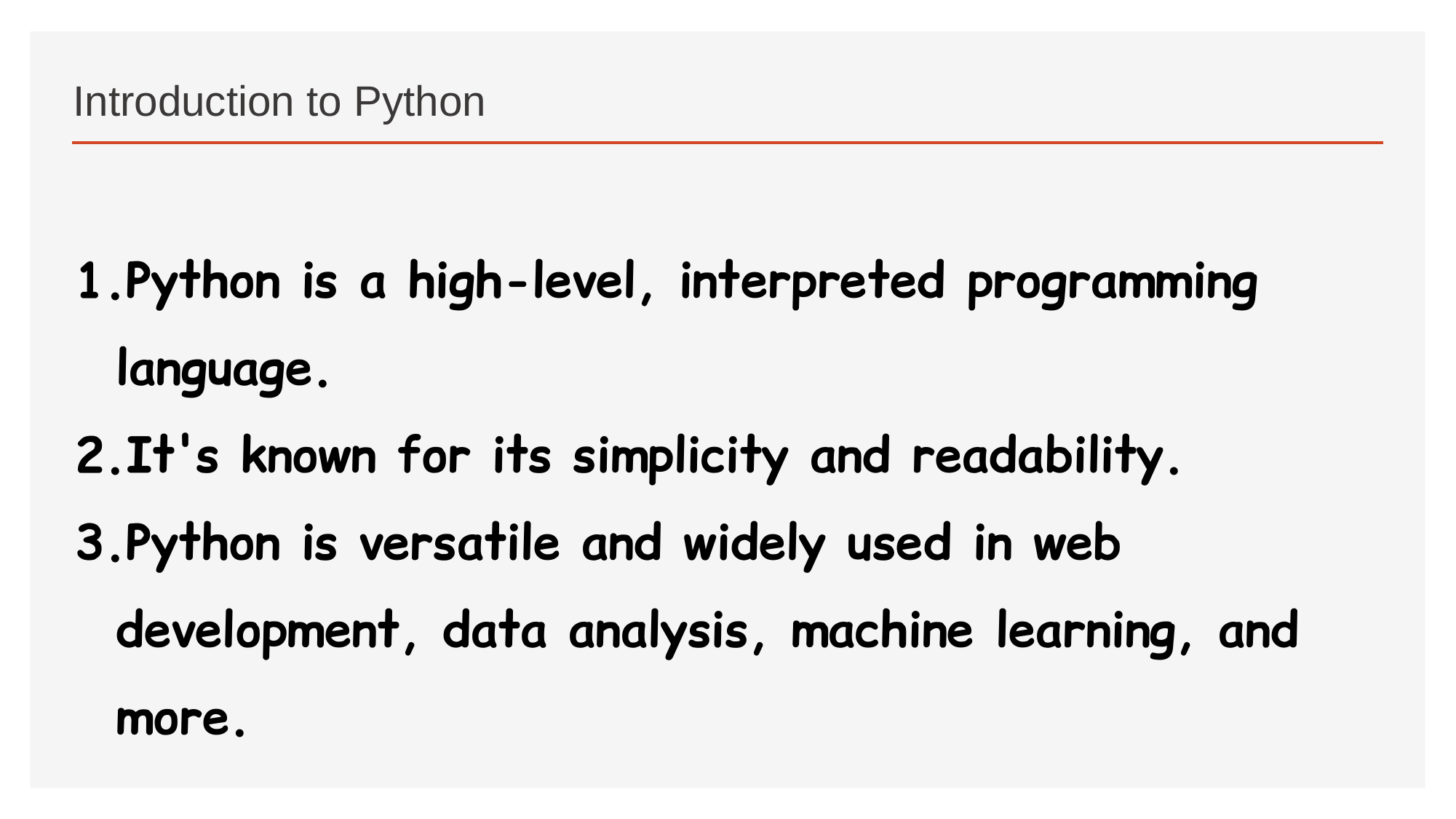

# Introduction to Python

Python is a high-level, interpreted programming language.
It's known for its simplicity and readability.
Python is versatile and widely used in web development, data analysis, machine learning, and more.